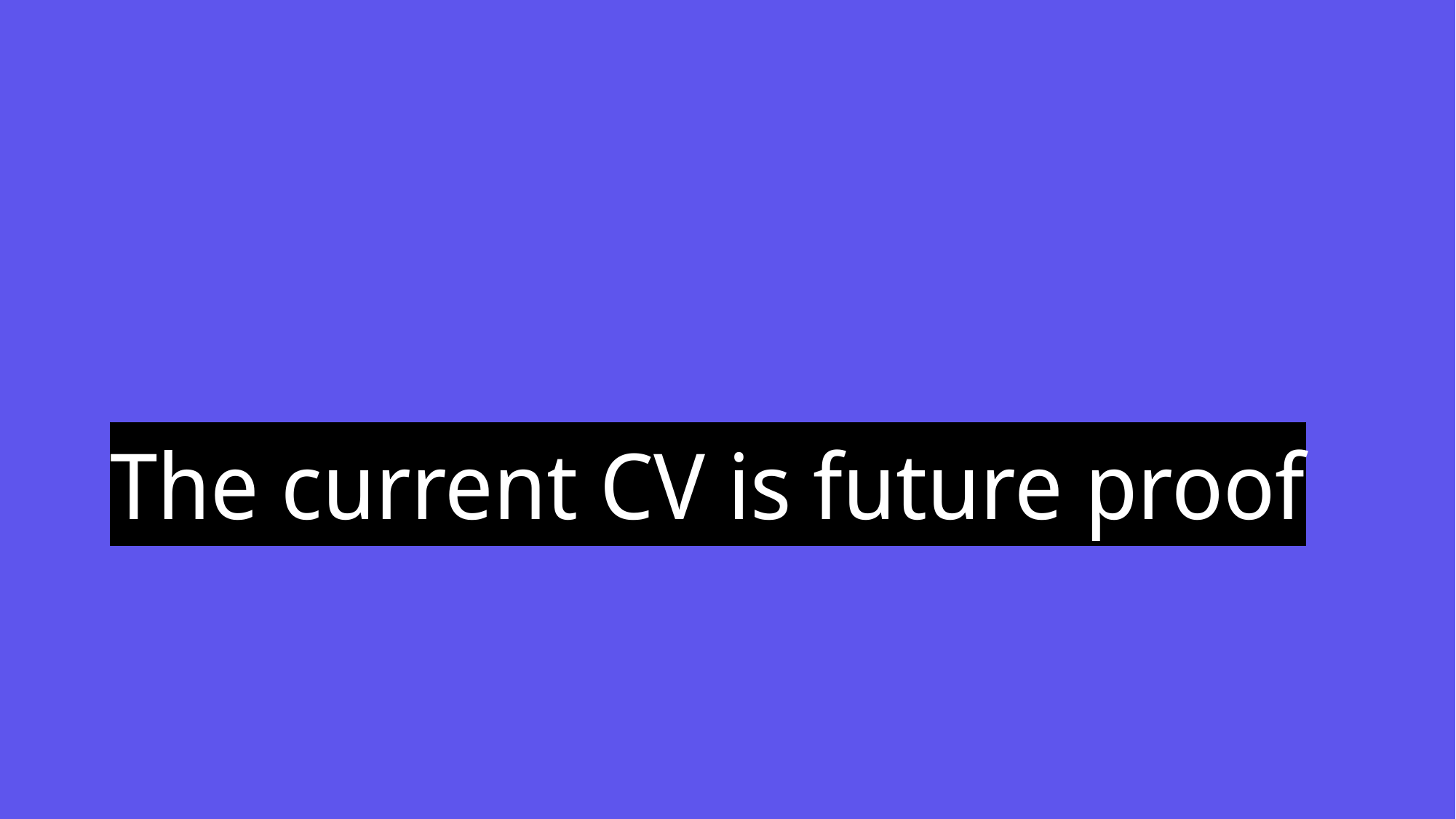

# The current CV is future proof